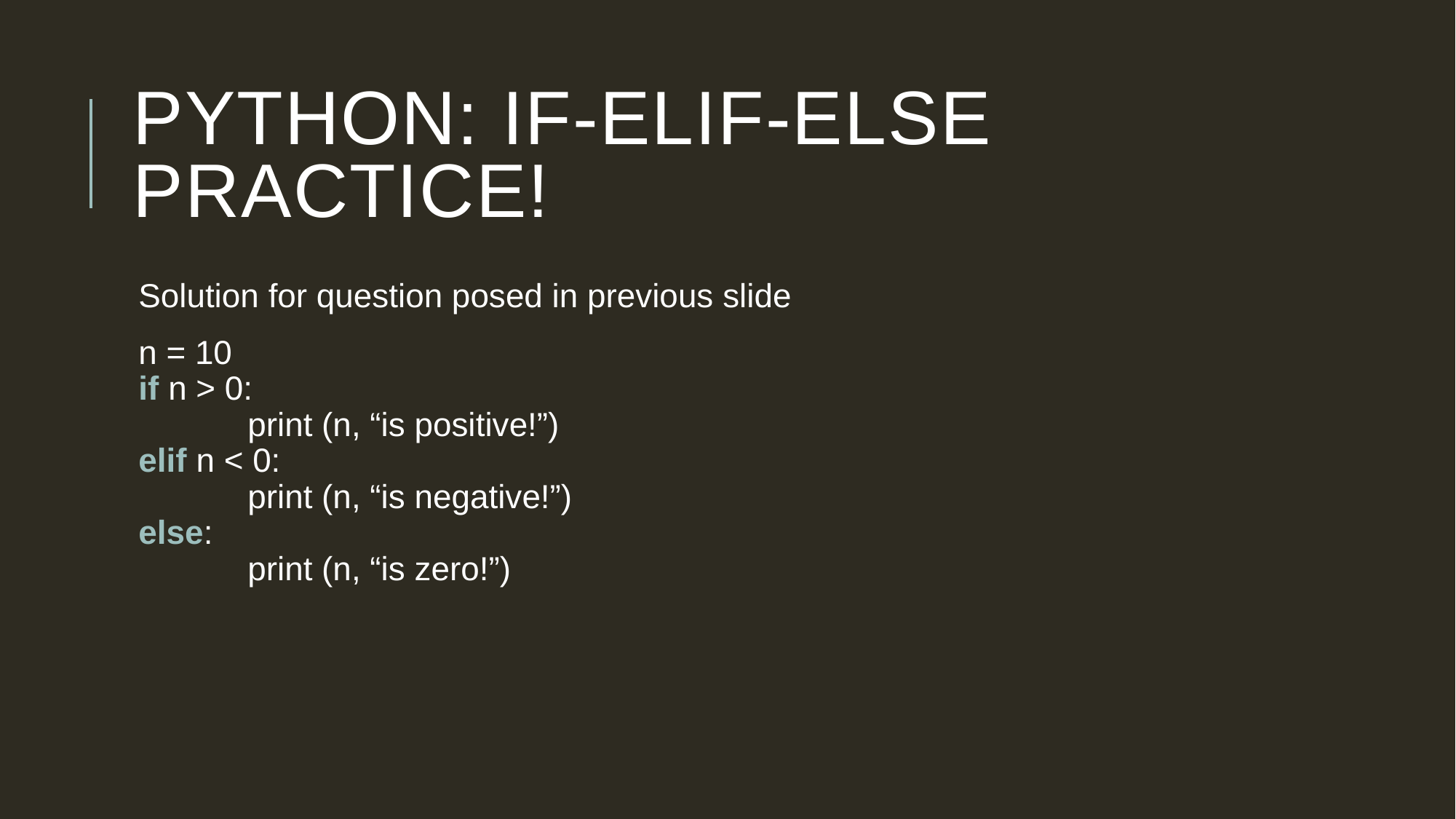

# Python: If-elif-else PRACTICE!
Solution for question posed in previous slide
n = 10
if n > 0:
	print (n, “is positive!”)
elif n < 0:
	print (n, “is negative!”)
else:
	print (n, “is zero!”)